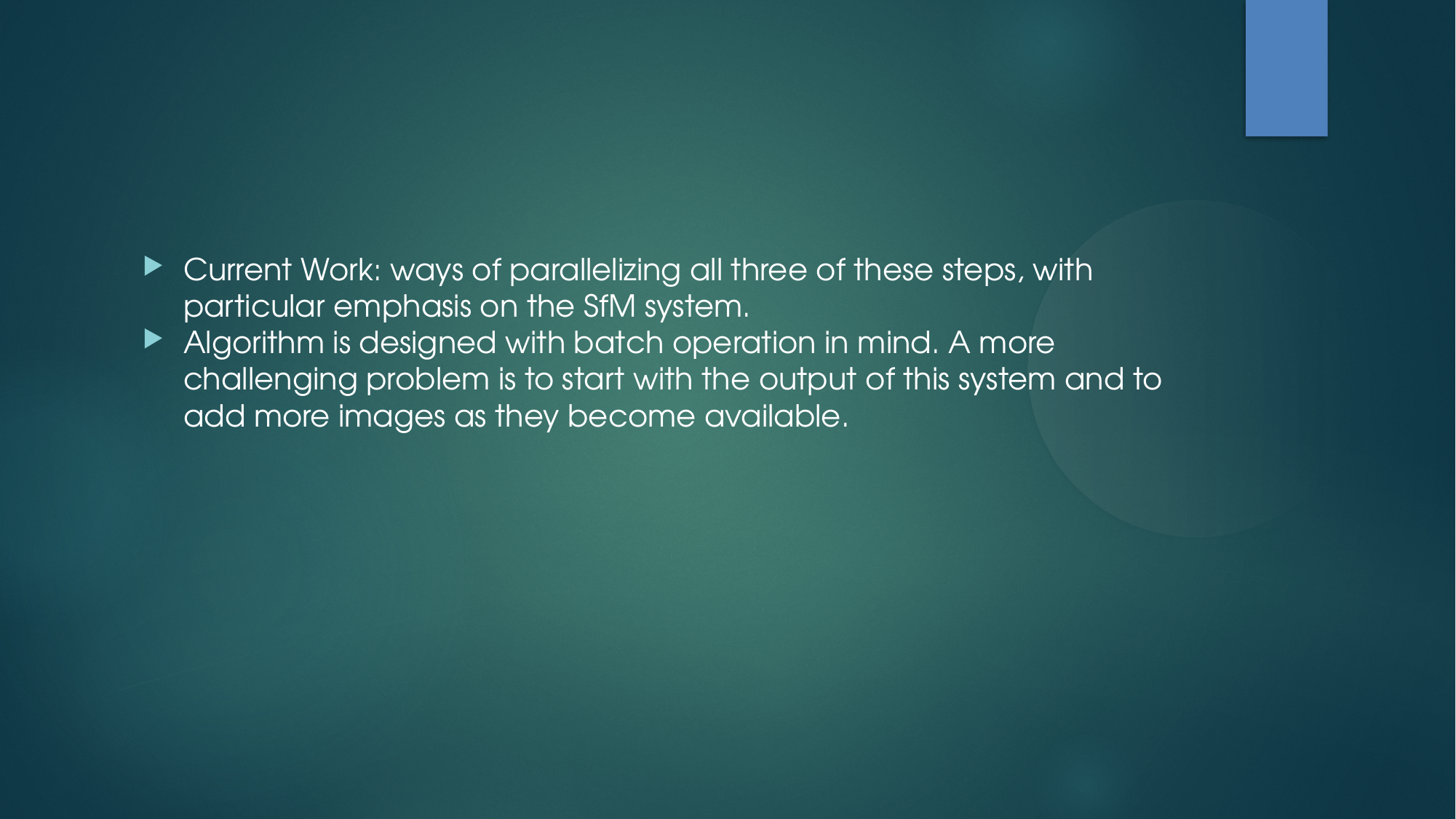

Current Work: ways of parallelizing all three of these steps, with particular emphasis on the SfM system.
Algorithm is designed with batch operation in mind. A more challenging problem is to start with the output of this system and to add more images as they become available.